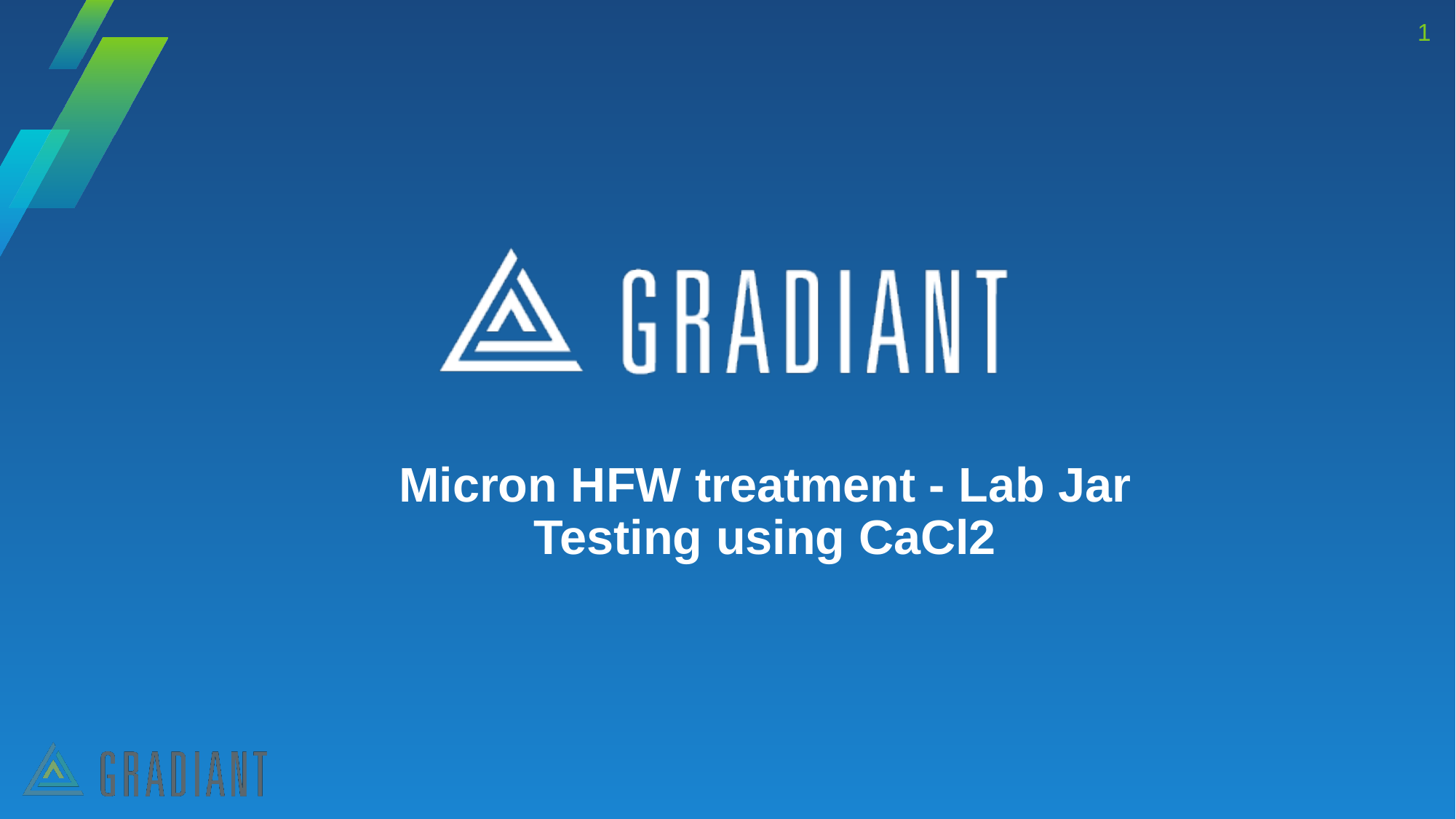

1
# Micron HFW treatment - Lab Jar Testing using CaCl2